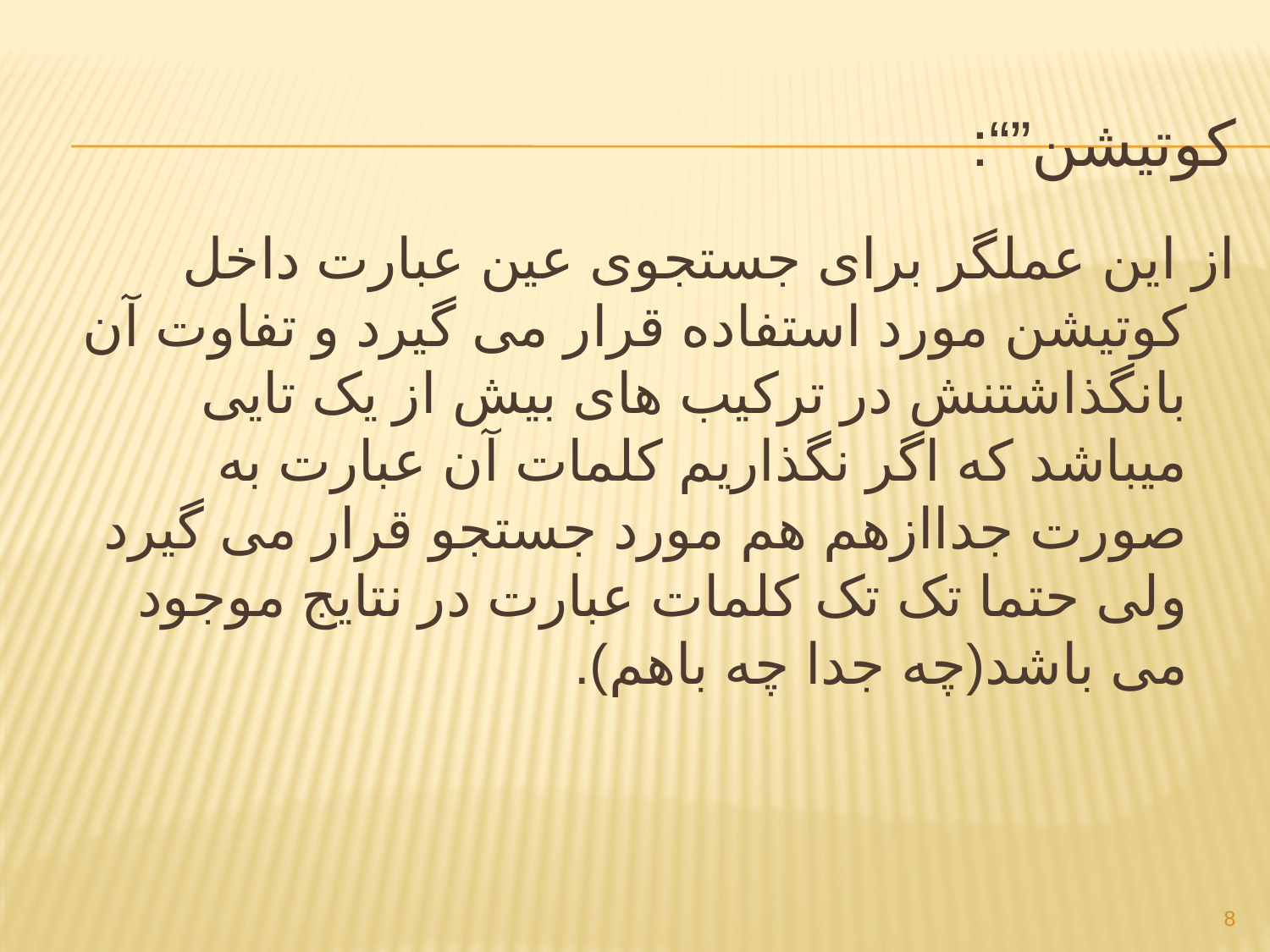

# :“”کوتیشن
از این عملگر برای جستجوی عین عبارت داخل کوتیشن مورد استفاده قرار می گیرد و تفاوت آن بانگذاشتنش در ترکیب های بیش از یک تایی میباشد که اگر نگذاریم کلمات آن عبارت به صورت جداازهم هم مورد جستجو قرار می گیرد ولی حتما تک تک کلمات عبارت در نتایج موجود می باشد(چه جدا چه باهم).
8